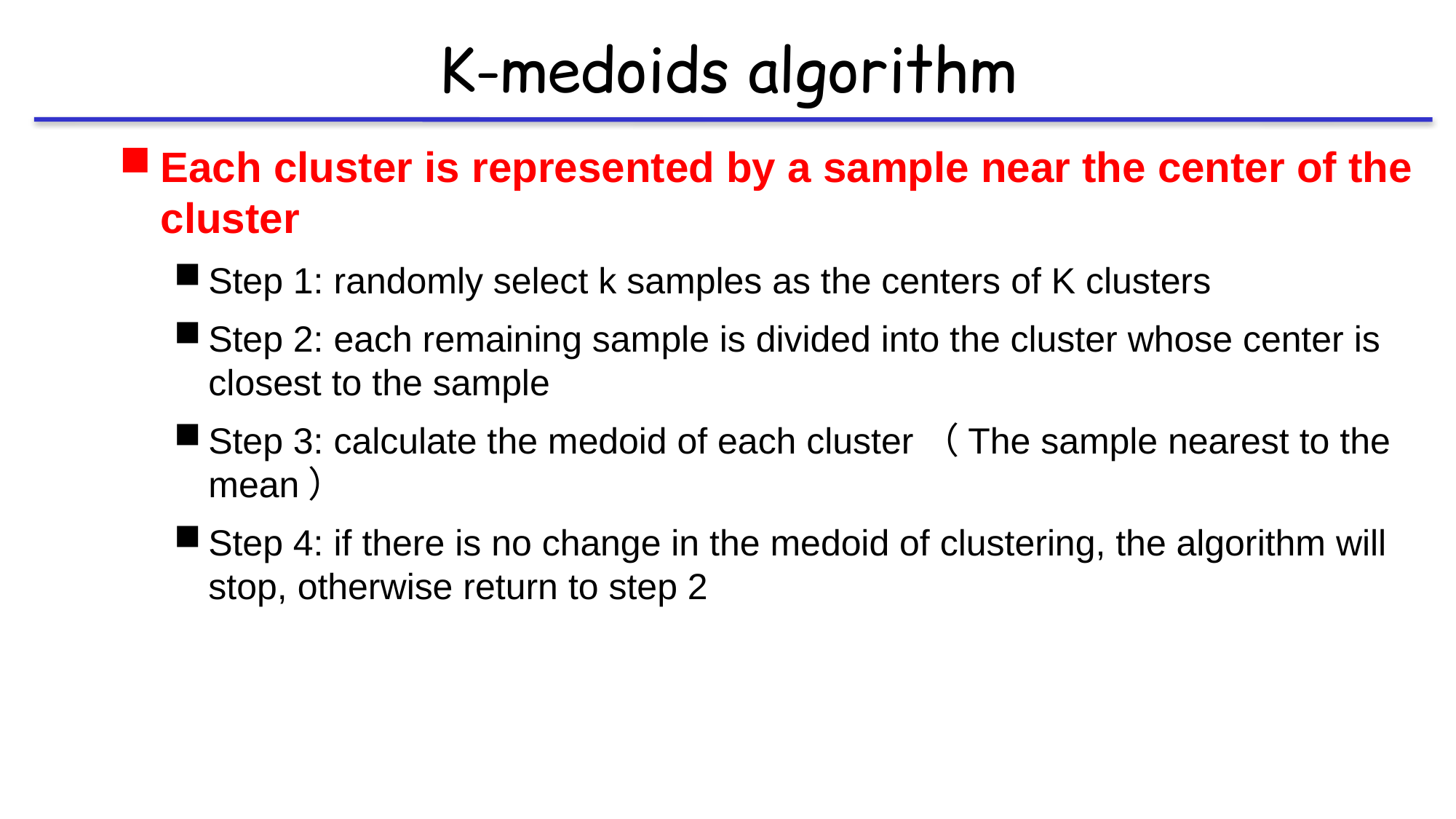

# K-medoids algorithm
Each cluster is represented by a sample near the center of the cluster
Step 1: randomly select k samples as the centers of K clusters
Step 2: each remaining sample is divided into the cluster whose center is closest to the sample
Step 3: calculate the medoid of each cluster（The sample nearest to the mean）
Step 4: if there is no change in the medoid of clustering, the algorithm will stop, otherwise return to step 2